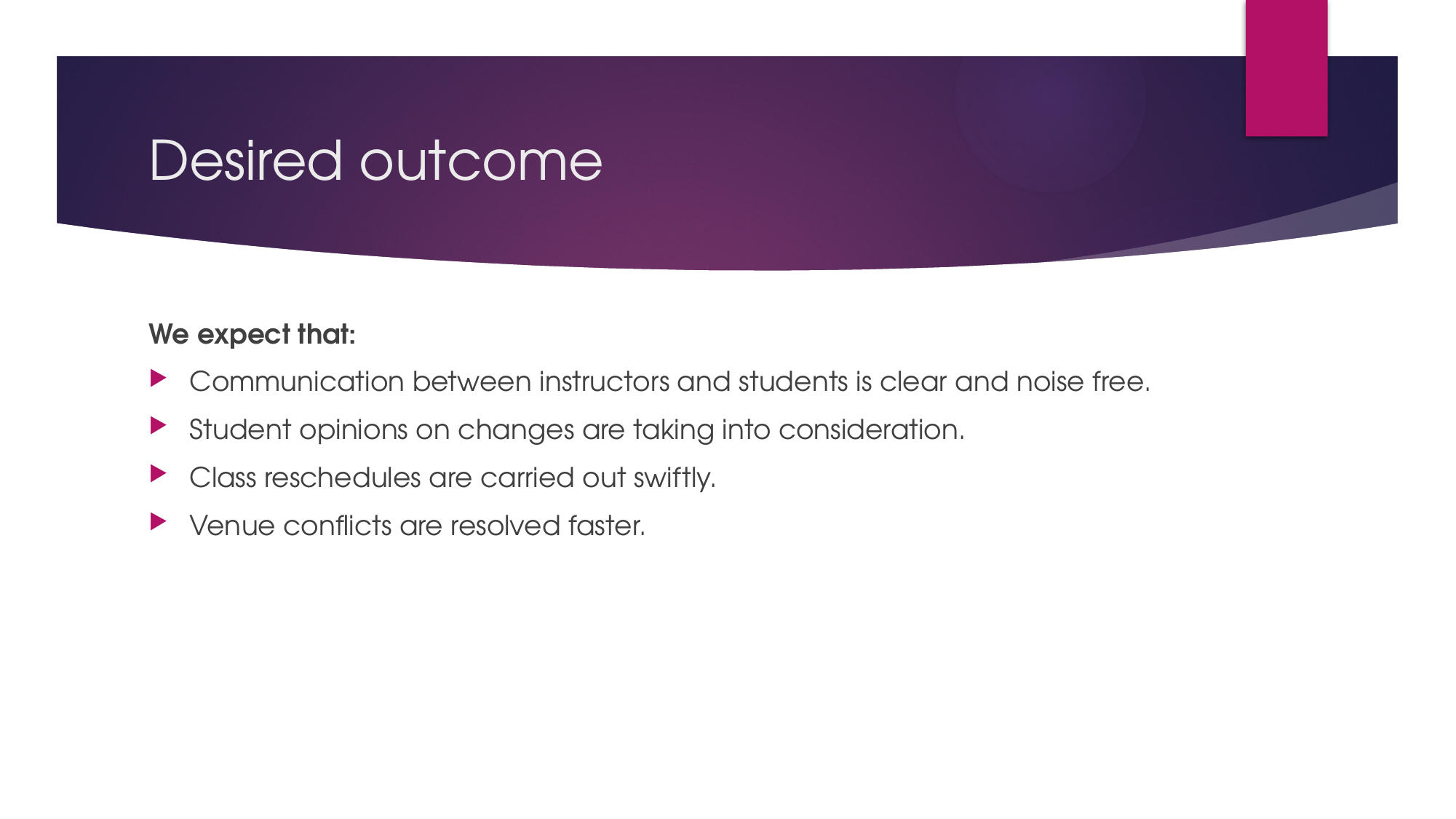

# Desired outcome
We expect that:
Communication between instructors and students is clear and noise free.
Student opinions on changes are taking into consideration.
Class reschedules are carried out swiftly.
Venue conflicts are resolved faster.